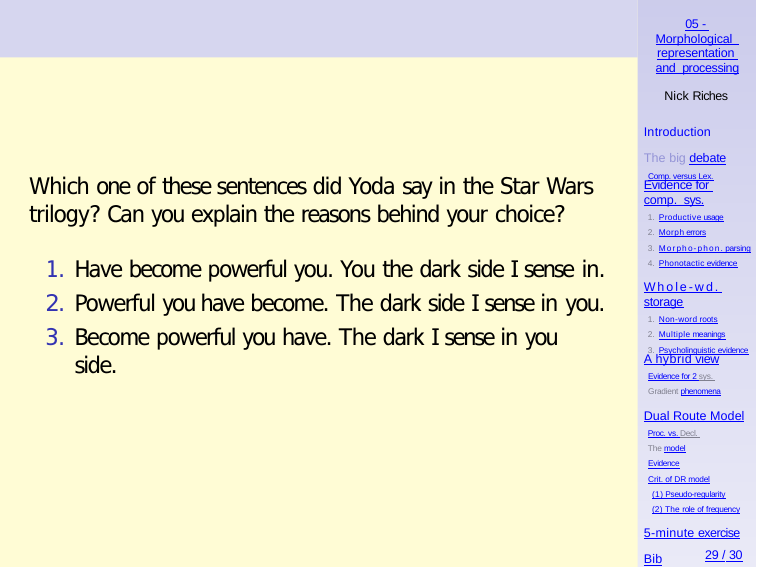

05 - Morphological  representation and  processing

Nick Riches
Introduction  The big debate
Comp. versus Lex.
Which one of these sentences did Yoda say in the Star Wars  trilogy? Can you explain the reasons behind your choice?
Evidence for comp.  sys.
Productive usage
Morph errors
Morpho-phon. parsing
Phonotactic evidence
Have become powerful you. You the dark side I sense in.
Powerful you have become. The dark side I sense in you.
Become powerful you have. The dark I sense in you  side.
Whole-wd. storage
Non-word roots
Multiple meanings
Psycholinguistic evidence
A hybrid view
Evidence for 2 sys.  Gradient phenomena
Dual Route Model
Proc. vs. Decl.  The model
Evidence
Crit. of DR model
(1) Pseudo-regularity
(2) The role of frequency
5-minute exercise
29 / 30
Bib